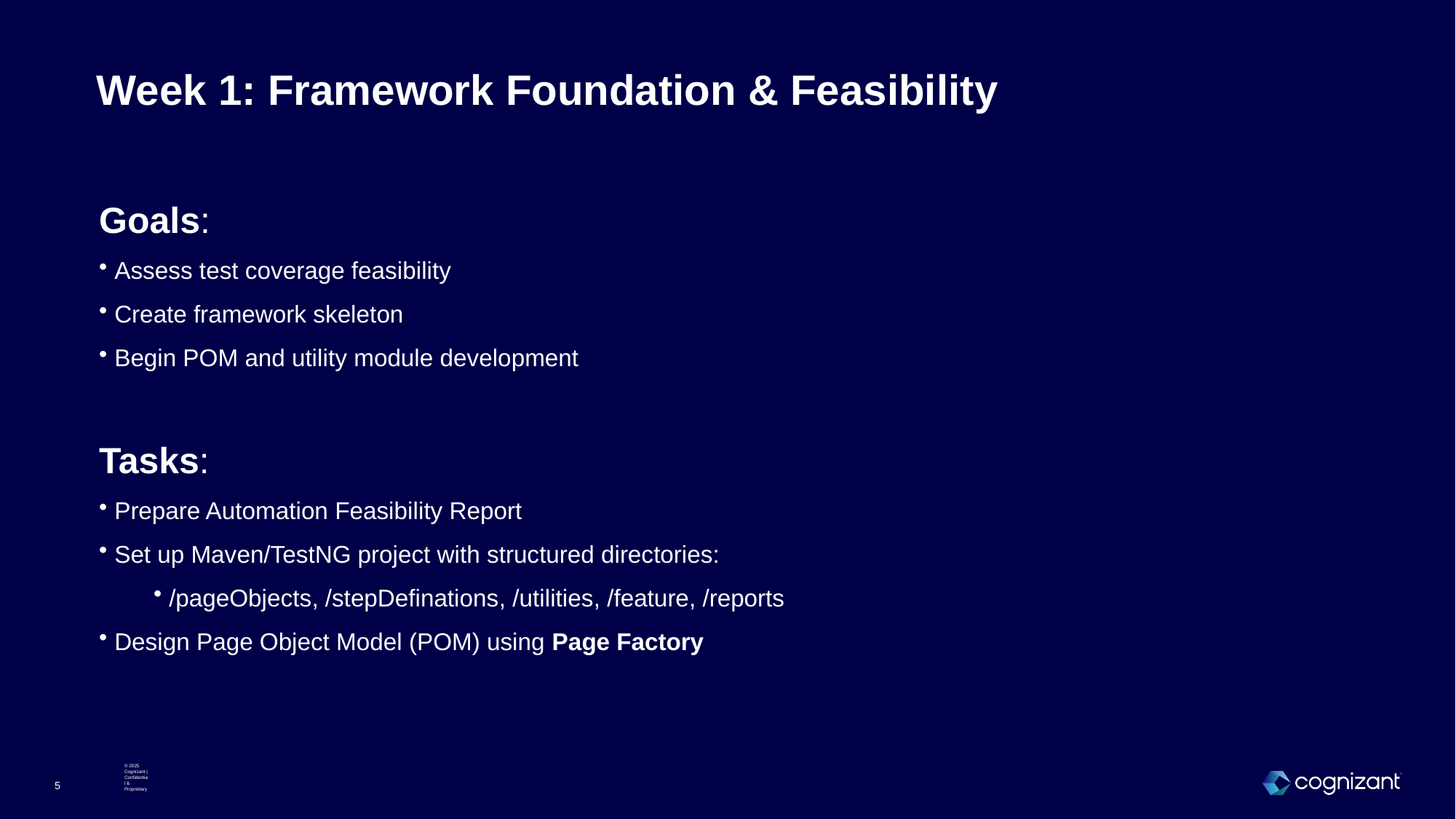

Week 1: Framework Foundation & Feasibility
Goals:
 Assess test coverage feasibility
 Create framework skeleton
 Begin POM and utility module development

Tasks:
 Prepare Automation Feasibility Report
 Set up Maven/TestNG project with structured directories:
 /pageObjects, /stepDefinations, /utilities, /feature, /reports
 Design Page Object Model (POM) using Page Factory

© 2025 Cognizant | Confidential & Proprietary
5